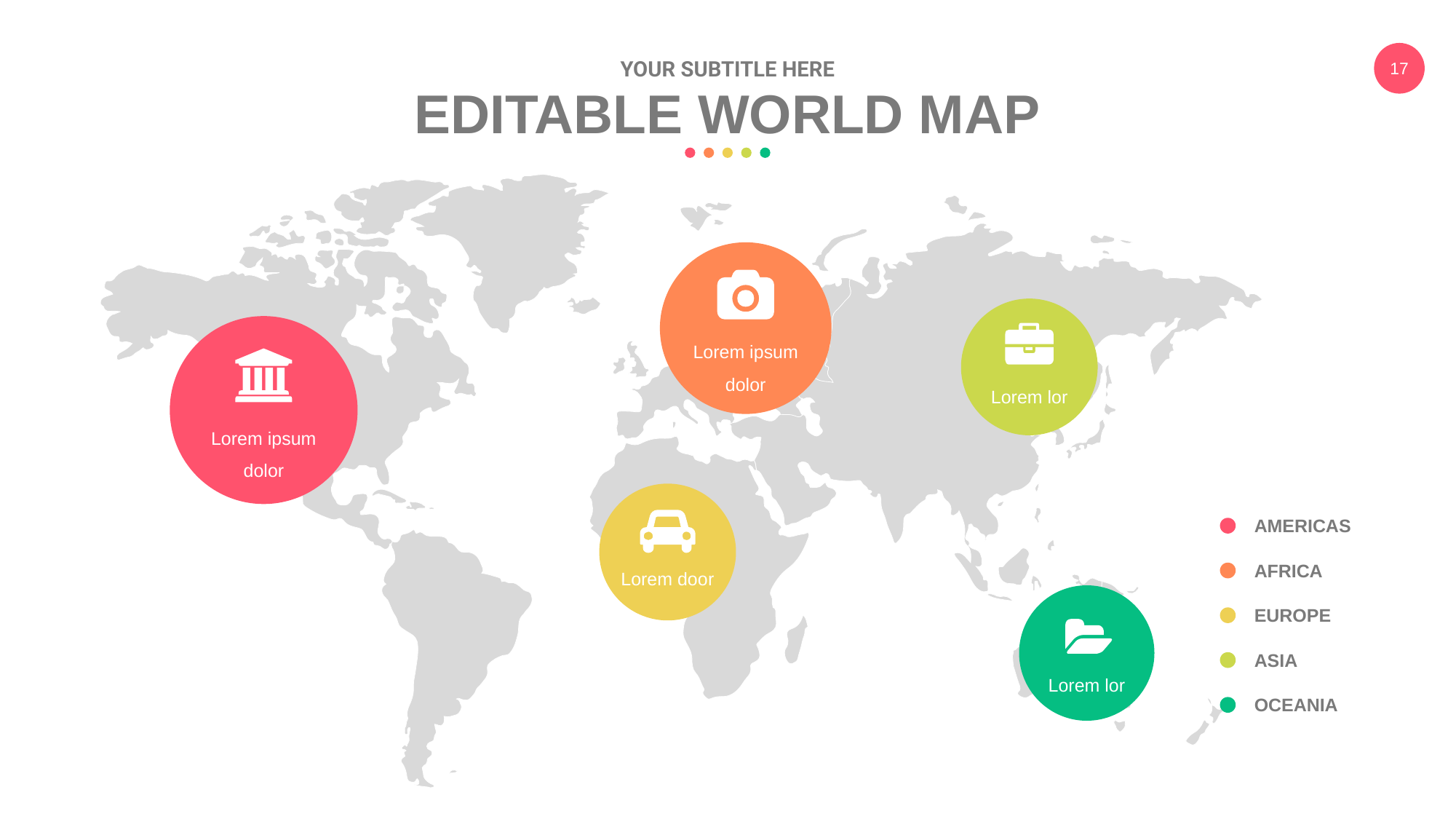

YOUR SUBTITLE HERE
EDITABLE WORLD MAP

Lorem ipsum dolor

Lorem lor

Lorem ipsum dolor

Lorem door
AMERICAS

AFRICA

Lorem lor
EUROPE

ASIA

OCEANIA